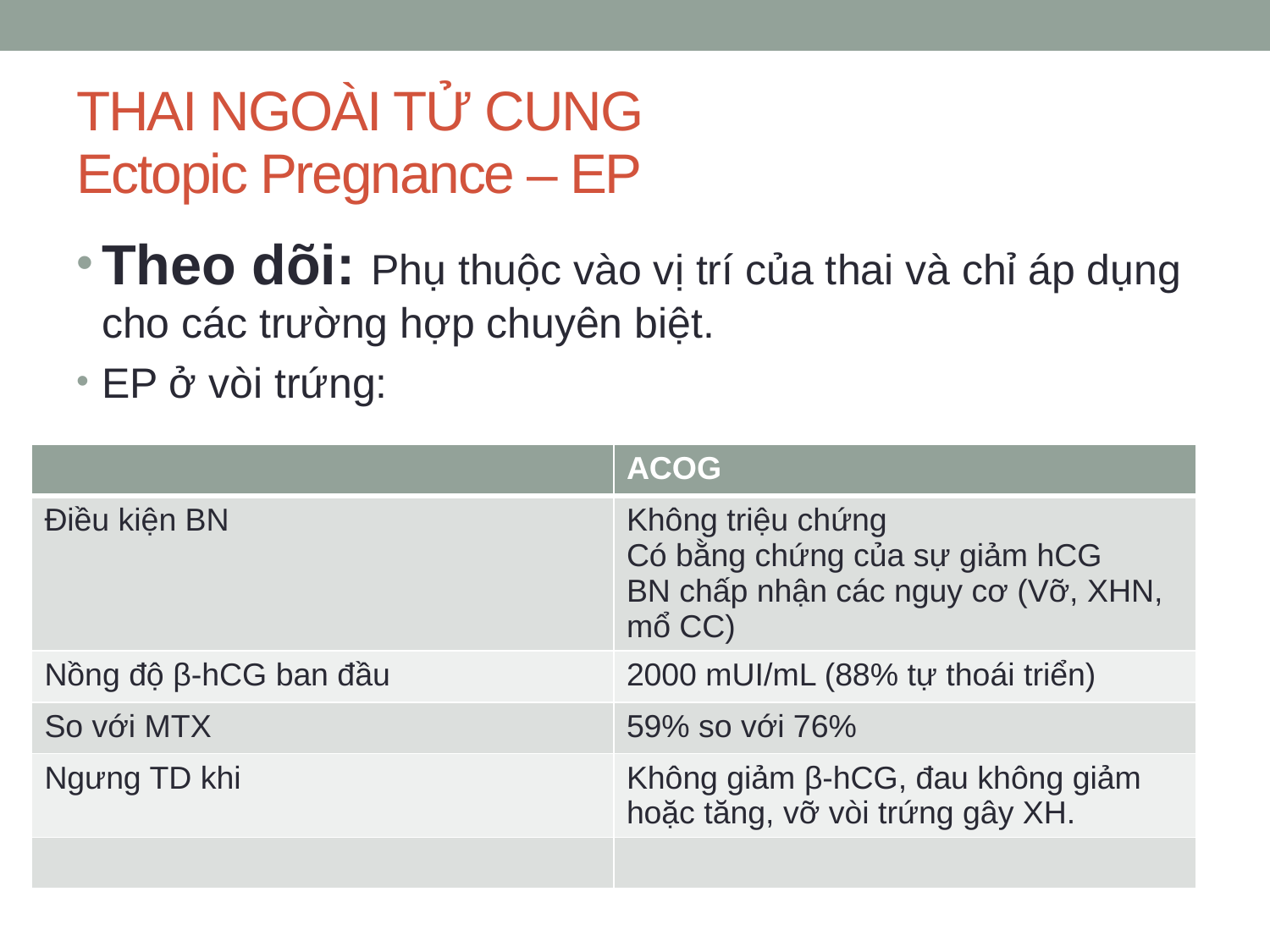

# THAI NGOÀI TỬ CUNG Ectopic Pregnance – EP
Theo dõi: Phụ thuộc vào vị trí của thai và chỉ áp dụng cho các trường hợp chuyên biệt.
EP ở vòi trứng:

|  | ACOG |
| --- | --- |
| Điều kiện BN | Không triệu chứng Có bằng chứng của sự giảm hCG BN chấp nhận các nguy cơ (Vỡ, XHN, mổ CC) |
| Nồng độ β-hCG ban đầu | 2000 mUI/mL (88% tự thoái triển) |
| So với MTX | 59% so với 76% |
| Ngưng TD khi | Không giảm β-hCG, đau không giảm hoặc tăng, vỡ vòi trứng gây XH. |
|  |  |